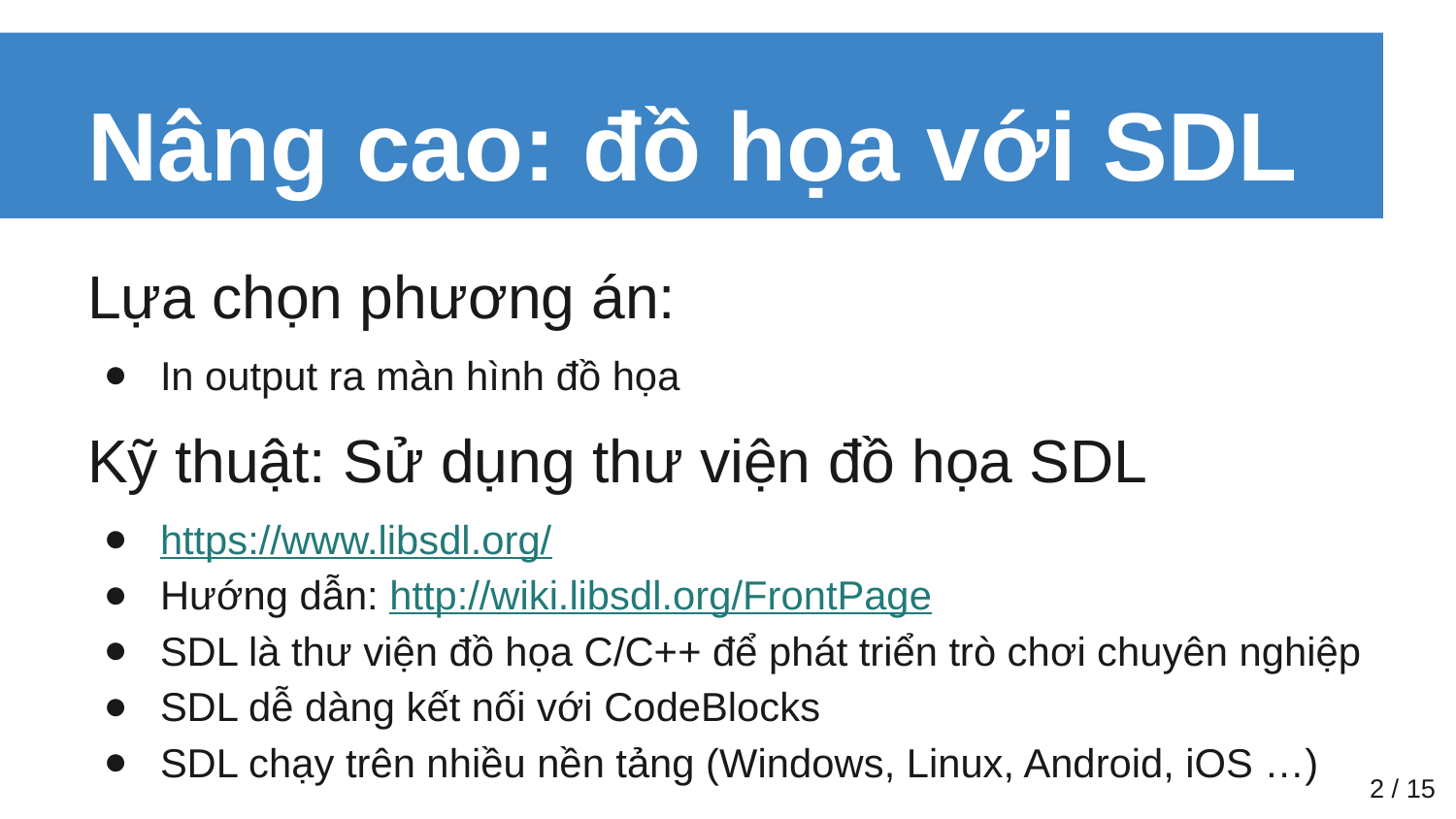

# Nâng cao: đồ họa với SDL
Lựa chọn phương án:
In output ra màn hình đồ họa
Kỹ thuật: Sử dụng thư viện đồ họa SDL
https://www.libsdl.org/
Hướng dẫn: http://wiki.libsdl.org/FrontPage
SDL là thư viện đồ họa C/C++ để phát triển trò chơi chuyên nghiệp
SDL dễ dàng kết nối với CodeBlocks
SDL chạy trên nhiều nền tảng (Windows, Linux, Android, iOS …)
2 / 15